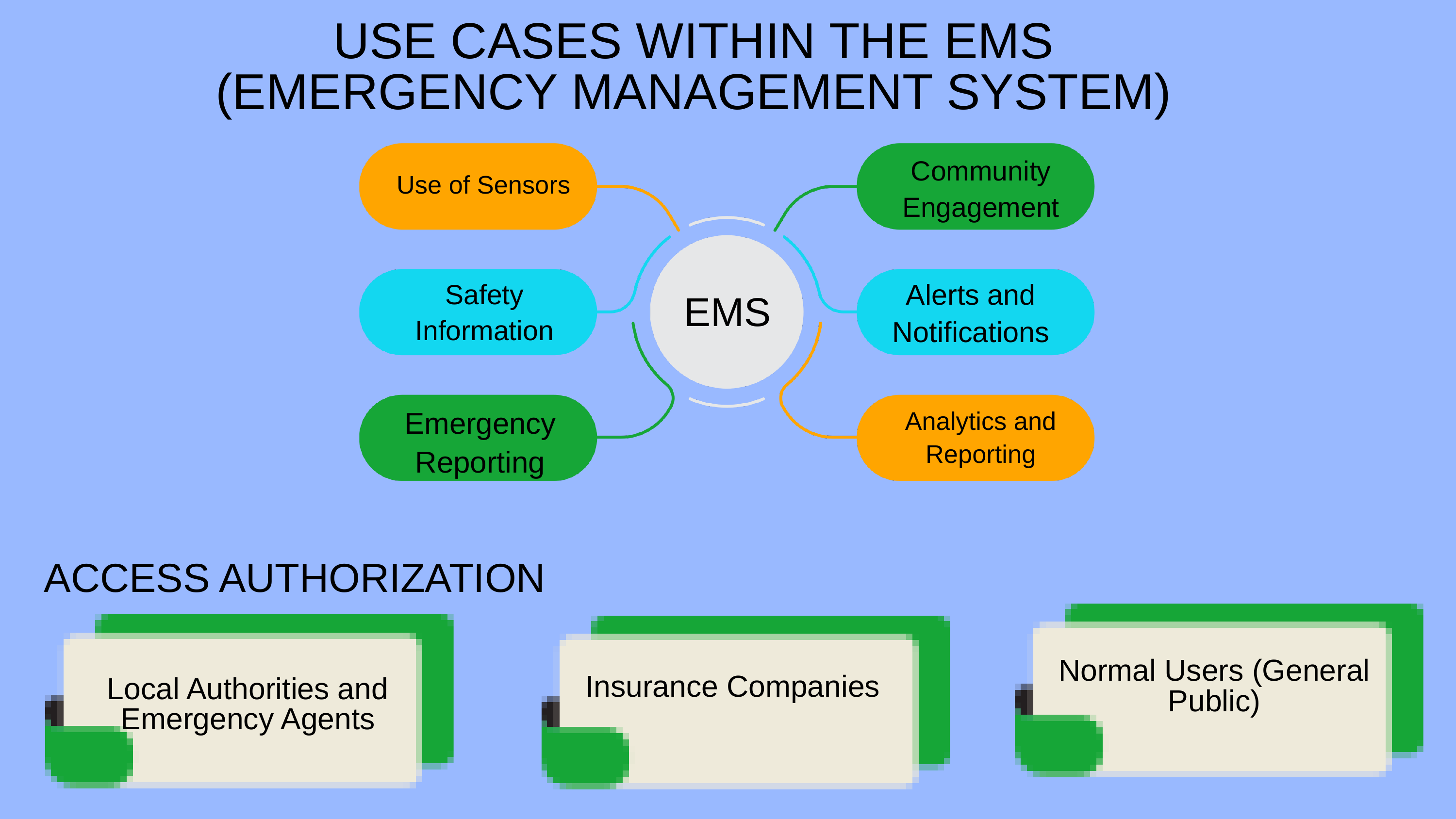

USE CASES WITHIN THE EMS
(EMERGENCY MANAGEMENT SYSTEM)

Community Engagement
 Use of Sensors
Alerts and Notifications
Safety Information
EMS
Emergency Reporting
Analytics and Reporting
ACCESS AUTHORIZATION

Normal Users (General Public)
Insurance Companies
Local Authorities and Emergency Agents